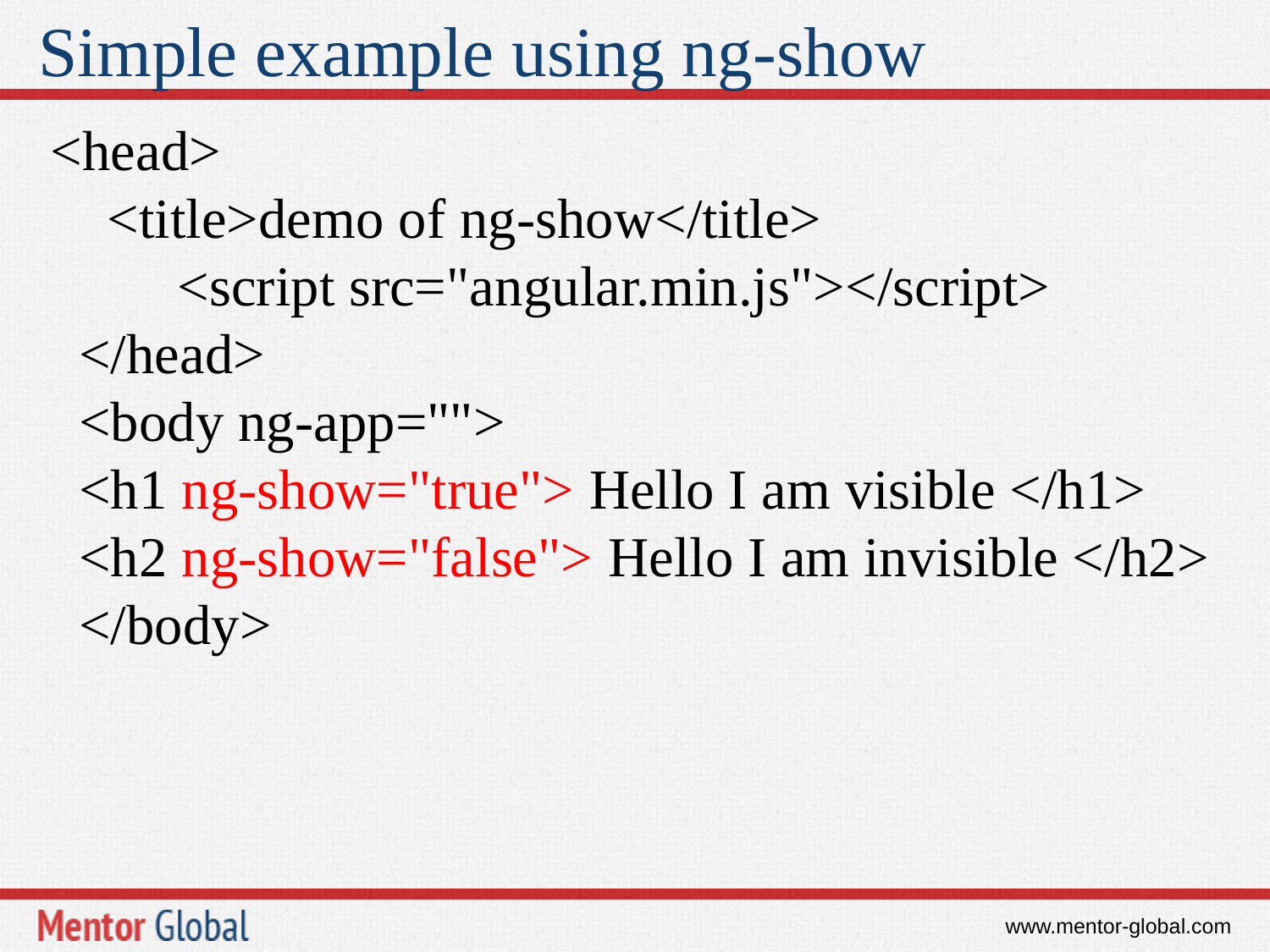

# Simple example using ng-show
<head>
    <title>demo of ng-show</title>
	<script src="angular.min.js"></script>
  </head>
  <body ng-app="">
  <h1 ng-show="true"> Hello I am visible </h1>
  <h2 ng-show="false"> Hello I am invisible </h2>
  </body>